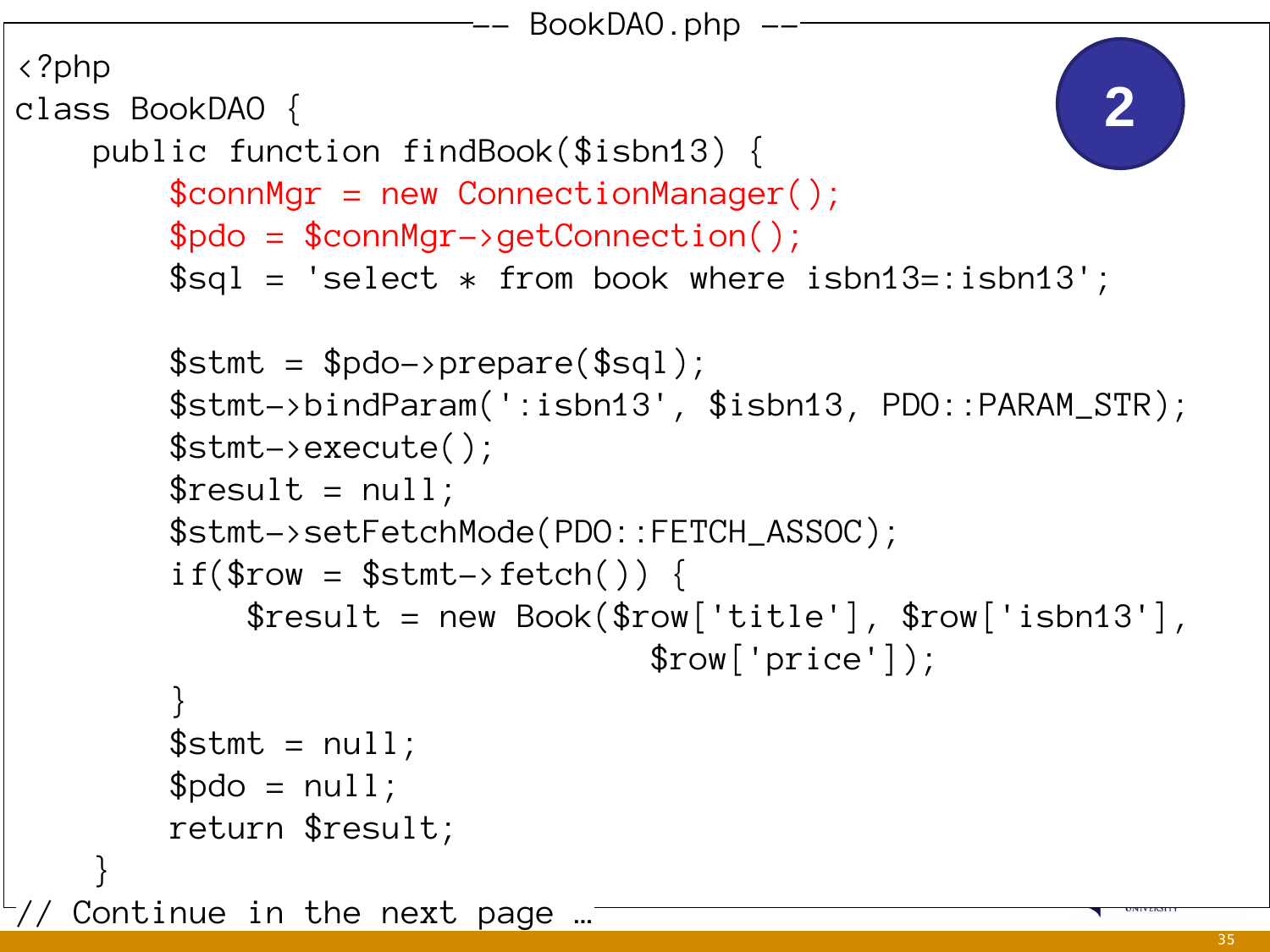

-- BookDAO.php --
<?php
class BookDAO {
    public function findBook($isbn13) {
        $connMgr = new ConnectionManager();
        $pdo = $connMgr->getConnection();
        $sql = 'select * from book where isbn13=:isbn13';
        $stmt = $pdo->prepare($sql);
        $stmt->bindParam(':isbn13', $isbn13, PDO::PARAM_STR);
        $stmt->execute();
        $result = null;
        $stmt->setFetchMode(PDO::FETCH_ASSOC);
        if($row = $stmt->fetch()) {
            $result = new Book($row['title'], $row['isbn13'], 					$row['price']);
        }
        $stmt = null;
        $pdo = null;
        return $result;
    }
// Continue in the next page …
2

                        35